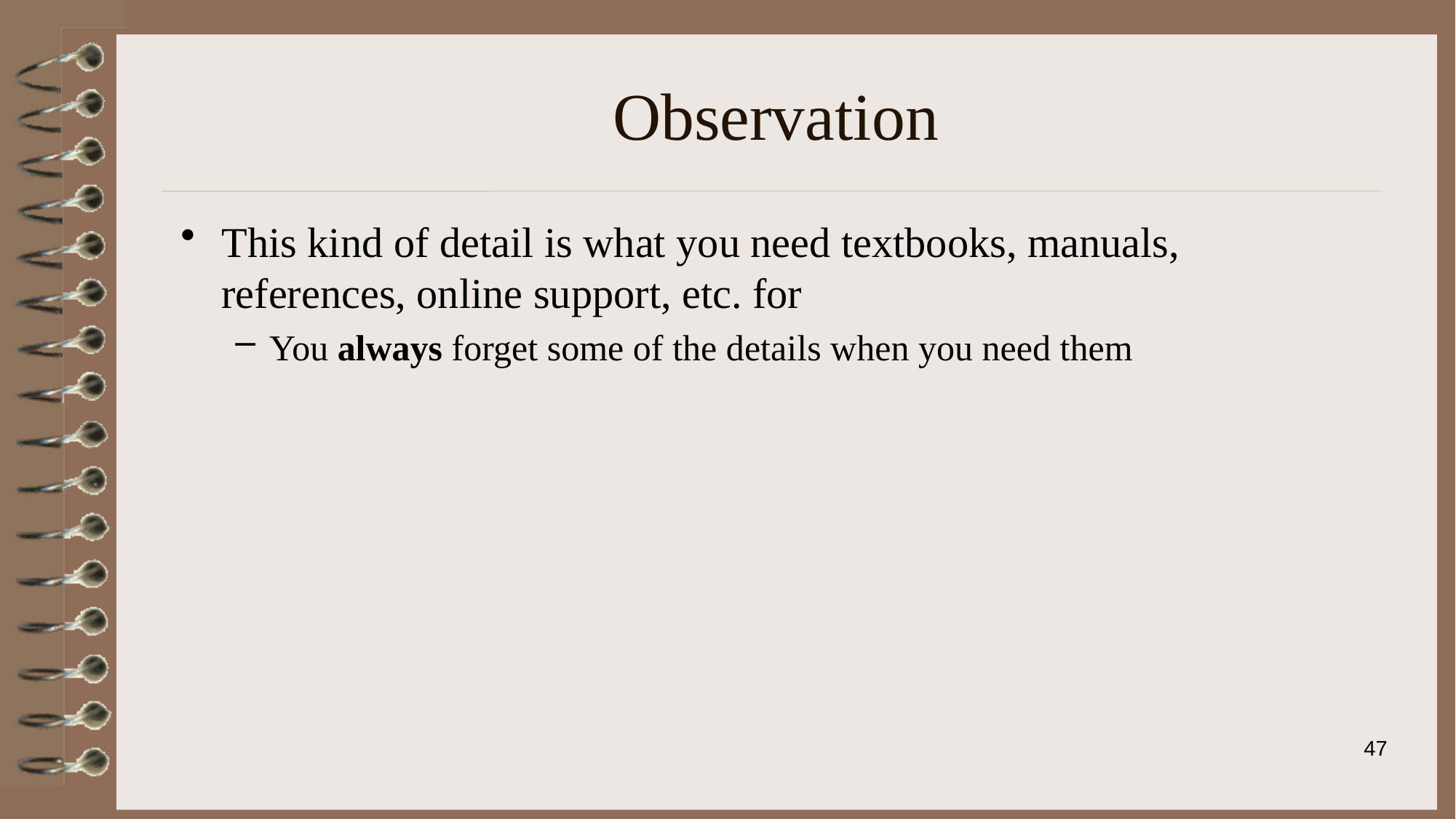

# Observation
This kind of detail is what you need textbooks, manuals, references, online support, etc. for
You always forget some of the details when you need them
47